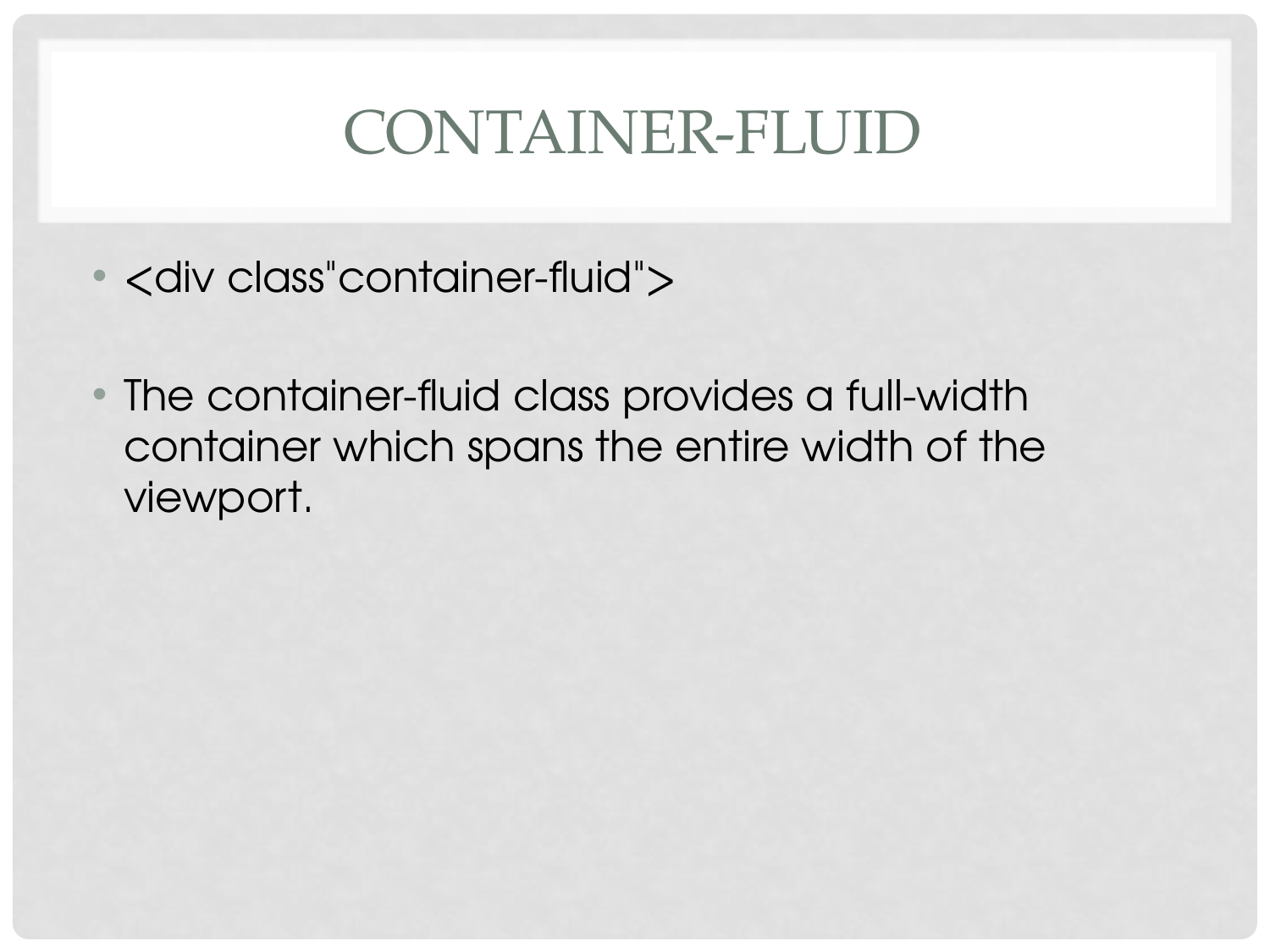

# Container-fluid
<div class"container-fluid">

The container-fluid class provides a full-width container which spans the entire width of the viewport.